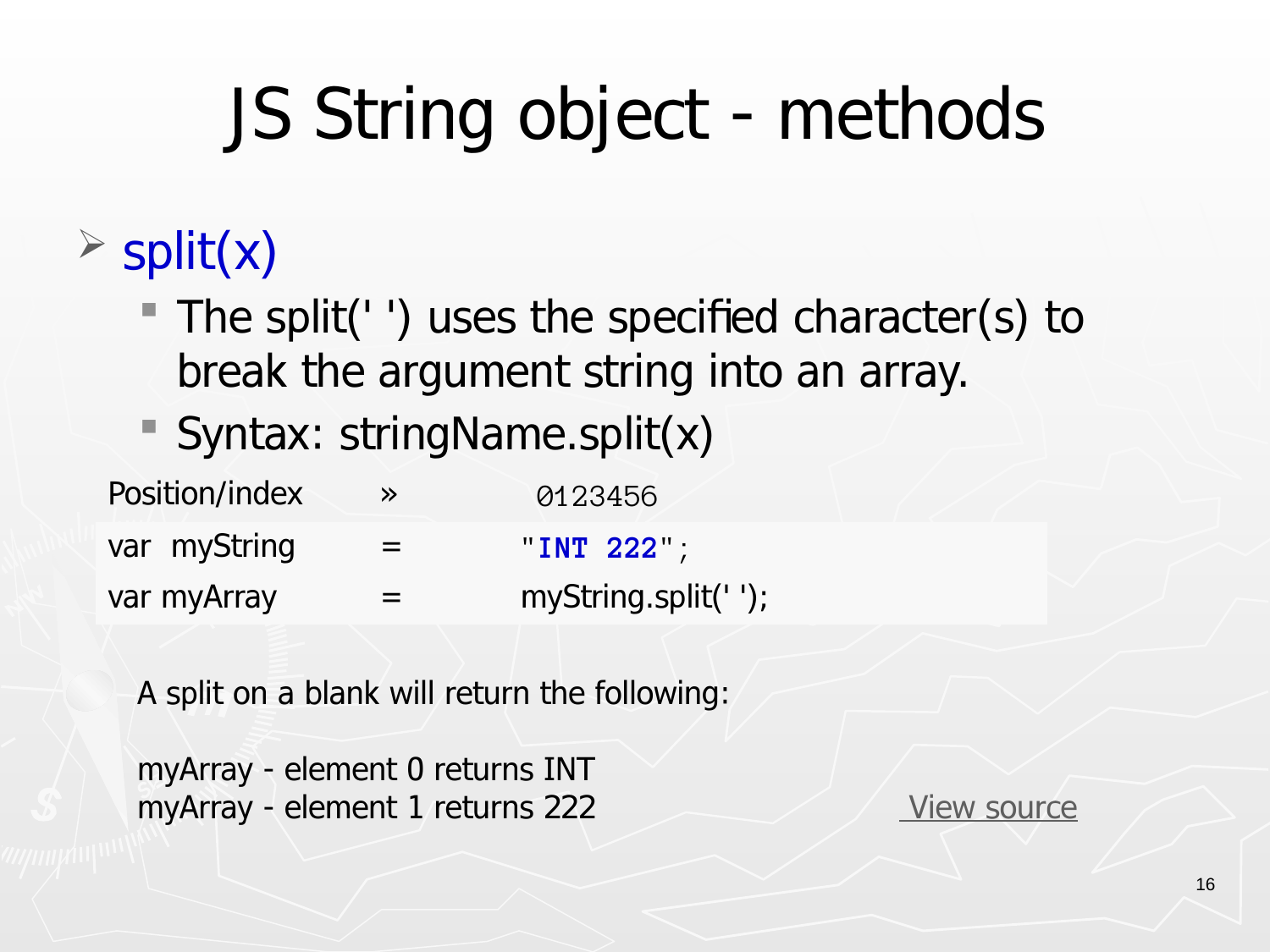

# JS String object - methods
split(x)
The split(' ') uses the specified character(s) to break the argument string into an array.
Syntax: stringName.split(x)
| Position/index | » | 0123456 |  |
| --- | --- | --- | --- |
| var myString | = | "INT 222"; |  |
| var myArray | = | myString.split(' '); |  |

A split on a blank will return the following:

myArray - element 0 returns INT
myArray - element 1 returns 222			 View source
16